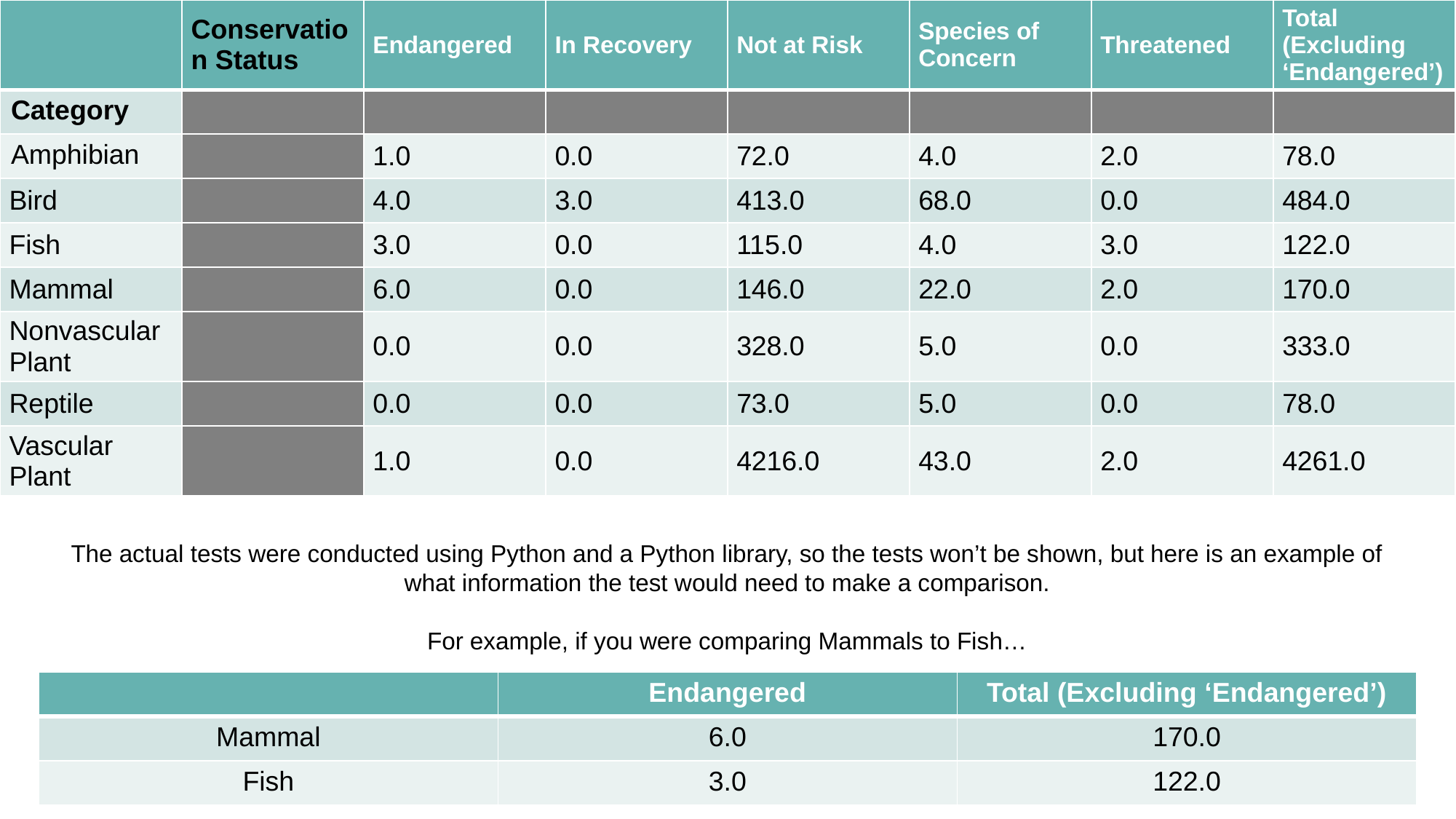

|  | Conservation Status | Endangered | In Recovery | Not at Risk | Species of Concern | Threatened | Total (Excluding ‘Endangered’) |
| --- | --- | --- | --- | --- | --- | --- | --- |
| Category |  |  |  |  |  |  |  |
| Amphibian |  | 1.0 | 0.0 | 72.0 | 4.0 | 2.0 | 78.0 |
| Bird |  | 4.0 | 3.0 | 413.0 | 68.0 | 0.0 | 484.0 |
| Fish |  | 3.0 | 0.0 | 115.0 | 4.0 | 3.0 | 122.0 |
| Mammal |  | 6.0 | 0.0 | 146.0 | 22.0 | 2.0 | 170.0 |
| Nonvascular Plant |  | 0.0 | 0.0 | 328.0 | 5.0 | 0.0 | 333.0 |
| Reptile |  | 0.0 | 0.0 | 73.0 | 5.0 | 0.0 | 78.0 |
| Vascular Plant |  | 1.0 | 0.0 | 4216.0 | 43.0 | 2.0 | 4261.0 |
The actual tests were conducted using Python and a Python library, so the tests won’t be shown, but here is an example of what information the test would need to make a comparison.

For example, if you were comparing Mammals to Fish…
|  | Endangered | Total (Excluding ‘Endangered’) |
| --- | --- | --- |
| Mammal | 6.0 | 170.0 |
| Fish | 3.0 | 122.0 |